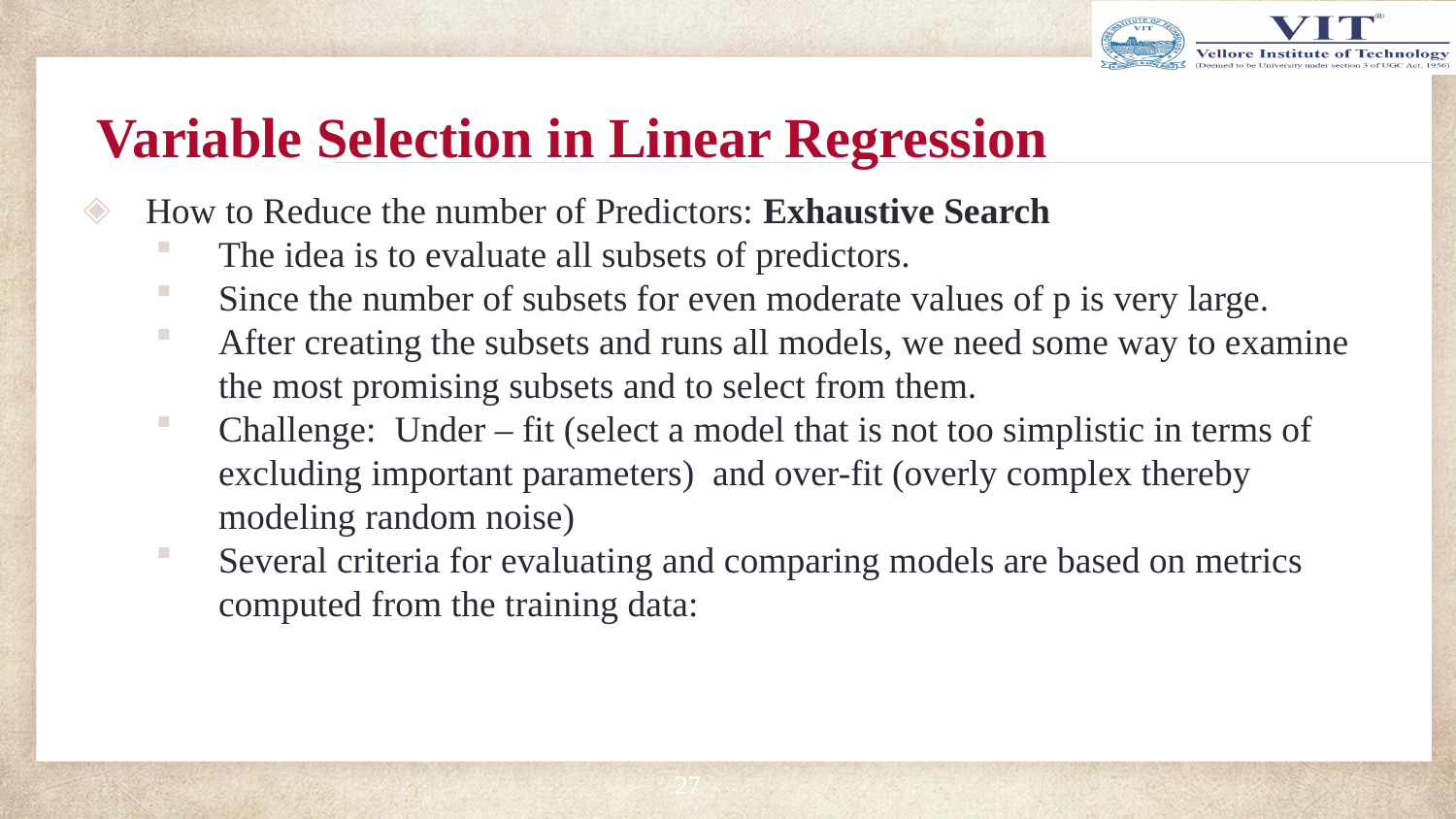

# Variable Selection in Linear Regression
How to Reduce the number of Predictors: Exhaustive Search
The idea is to evaluate all subsets of predictors.
Since the number of subsets for even moderate values of p is very large.
After creating the subsets and runs all models, we need some way to examine the most promising subsets and to select from them.
Challenge:  Under – fit (select a model that is not too simplistic in terms of excluding important parameters)  and over-fit (overly complex thereby modeling random noise)
Several criteria for evaluating and comparing models are based on metrics computed from the training data:
27